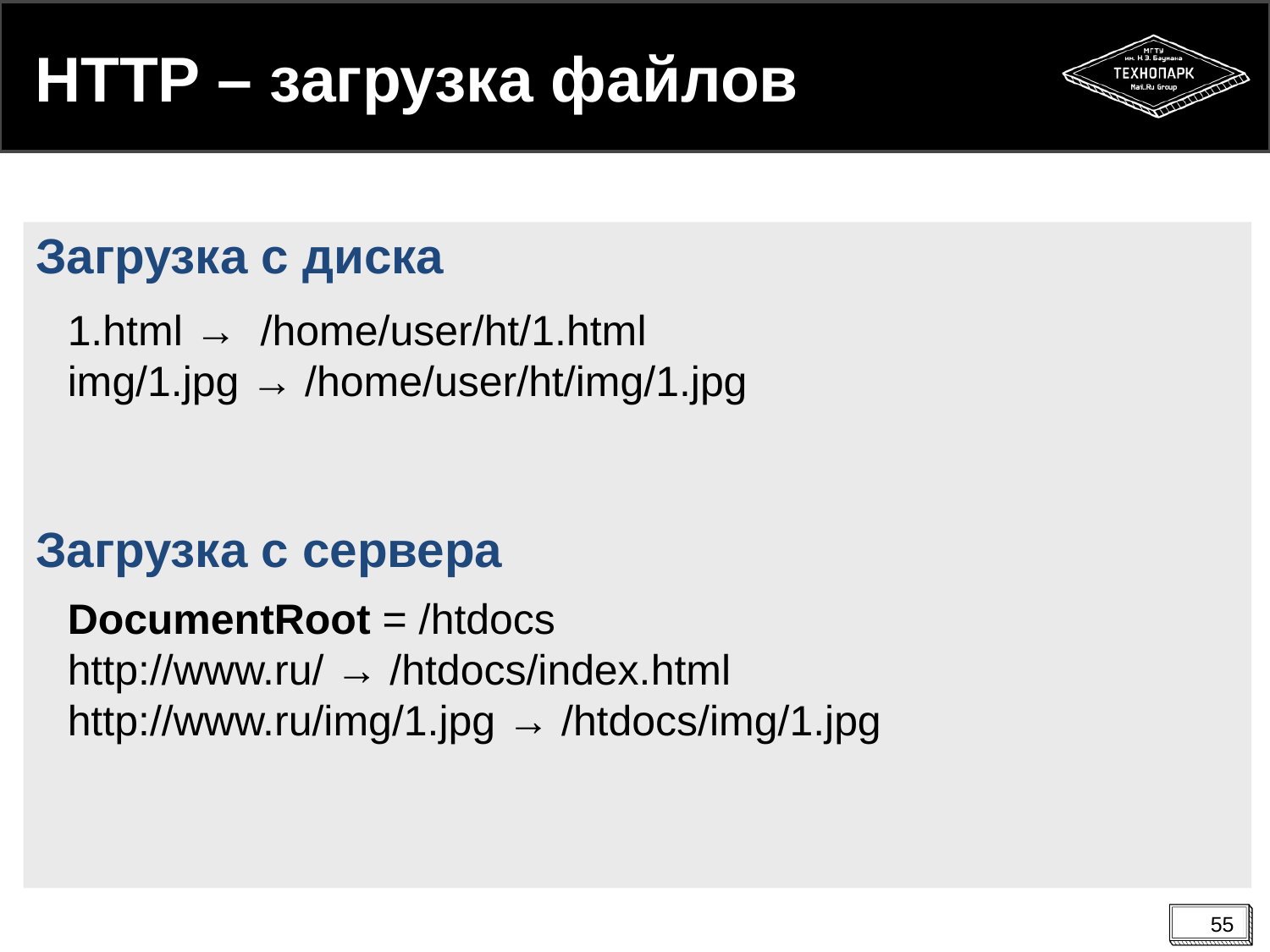

HTTP – загрузка файлов
Загрузка с диска

1.html →  /home/user/ht/1.html
img/1.jpg → /home/user/ht/img/1.jpg
Загрузка с сервера
DocumentRoot = /htdocs
http://www.ru/ → /htdocs/index.html
http://www.ru/img/1.jpg → /htdocs/img/1.jpg
55